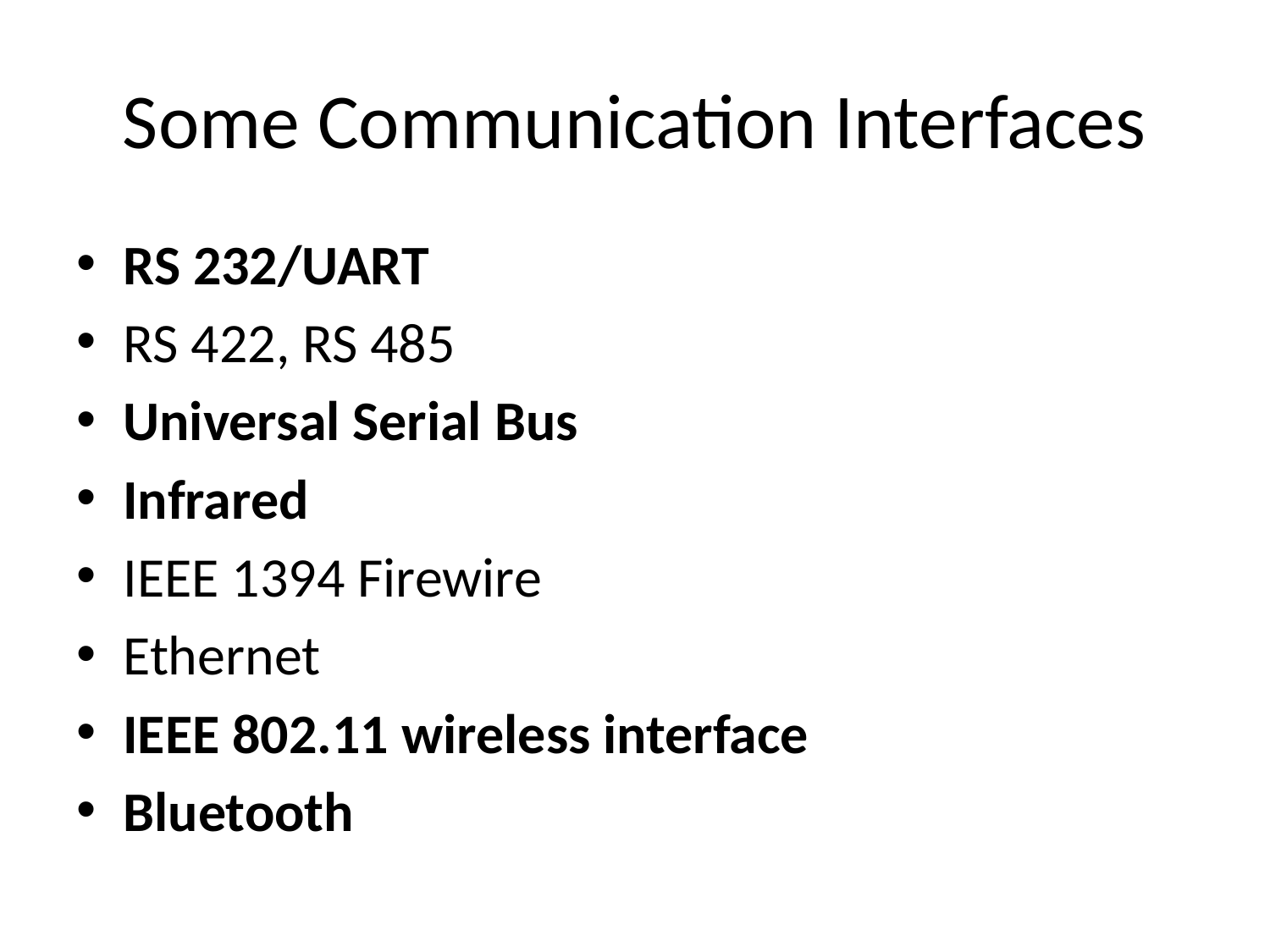

# Some Communication Interfaces
RS 232/UART
RS 422, RS 485
Universal Serial Bus
Infrared
IEEE 1394 Firewire
Ethernet
IEEE 802.11 wireless interface
Bluetooth